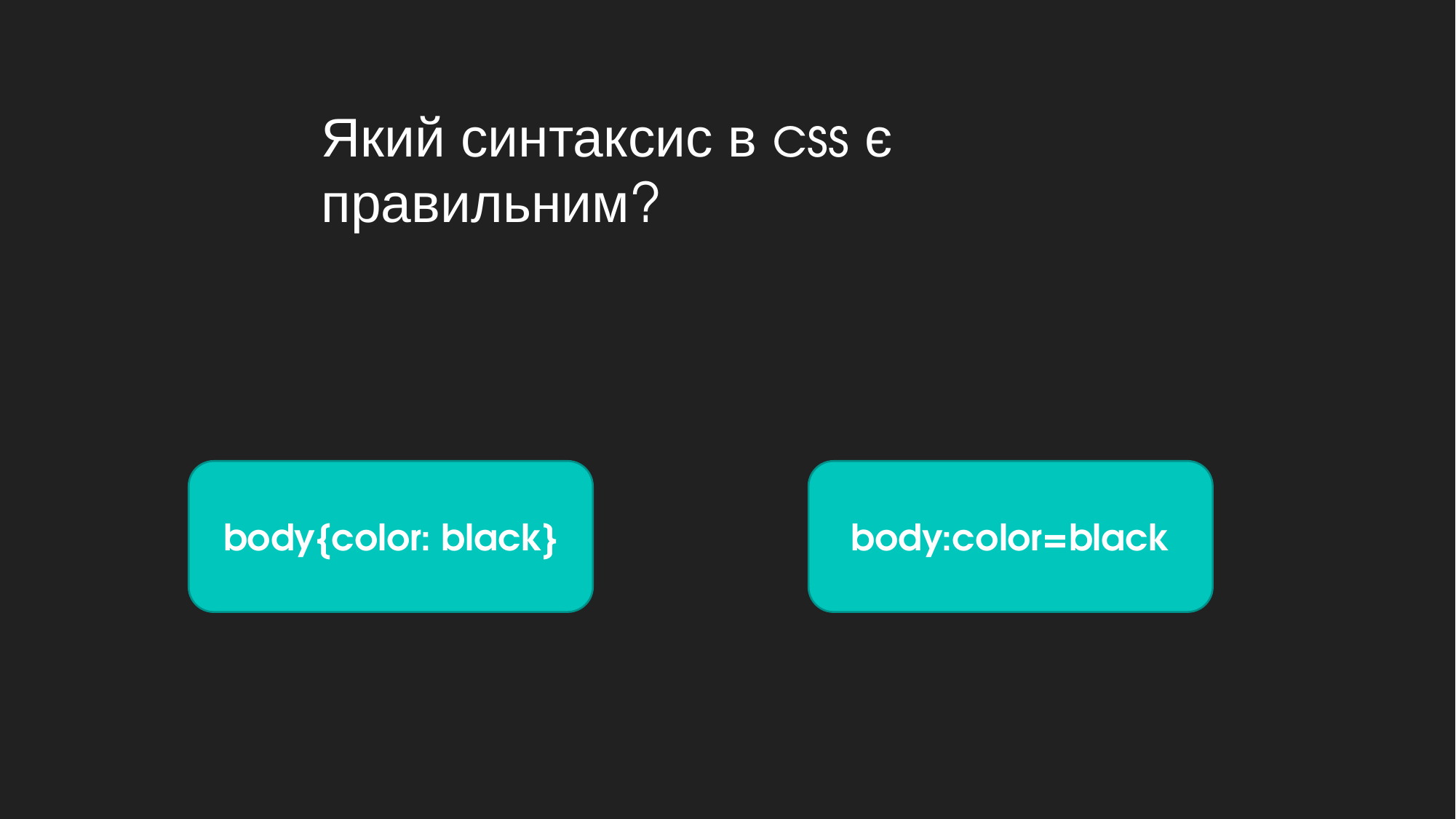

Який синтаксис в css є правильним?
body{color: black}
body:color=black